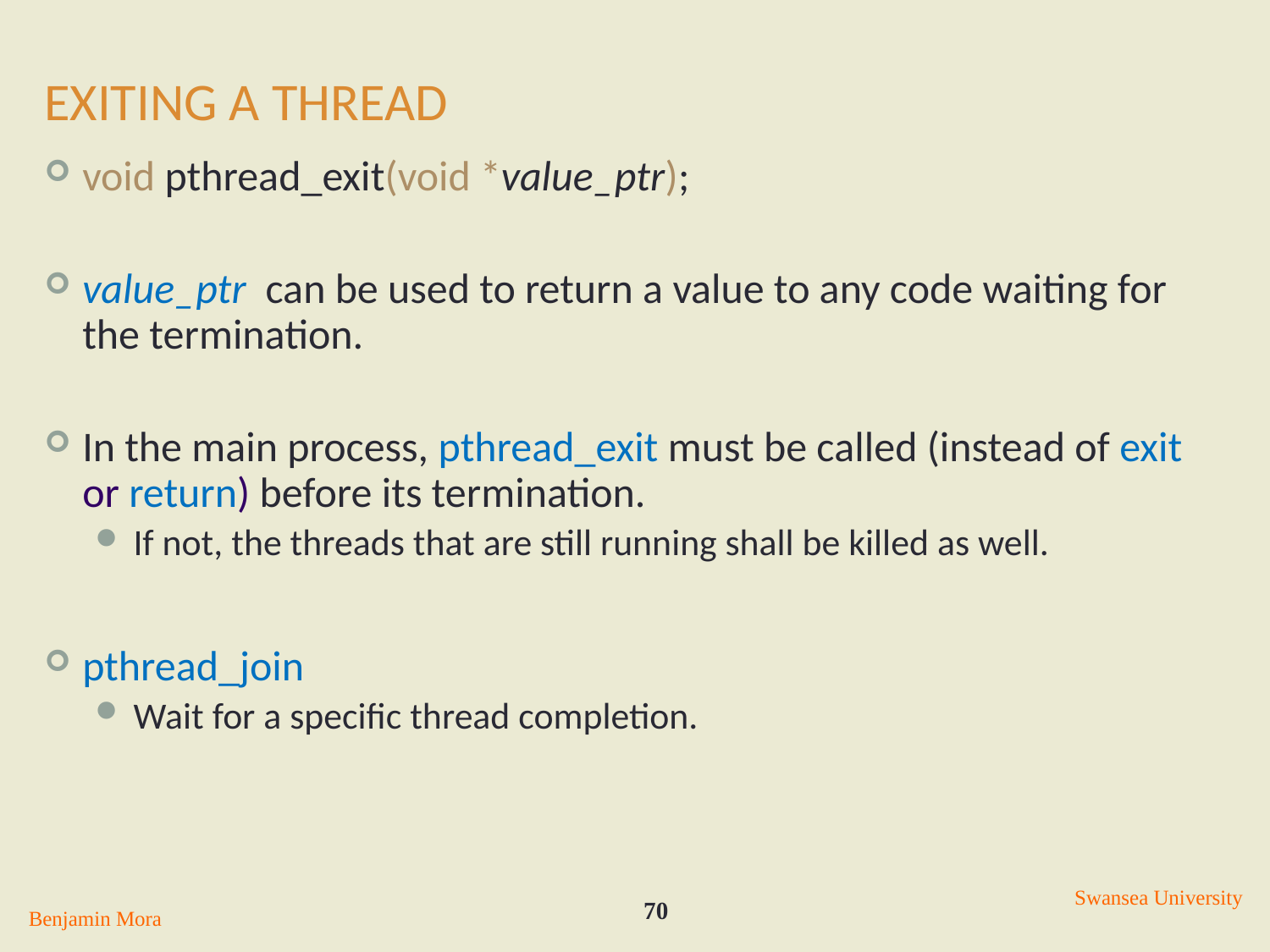

# Exiting a Thread
void pthread_exit(void *value_ptr);

value_ptr  can be used to return a value to any code waiting for the termination.

In the main process, pthread_exit must be called (instead of exit or return) before its termination.
If not, the threads that are still running shall be killed as well.

pthread_join
Wait for a specific thread completion.
Swansea University
70
Benjamin Mora